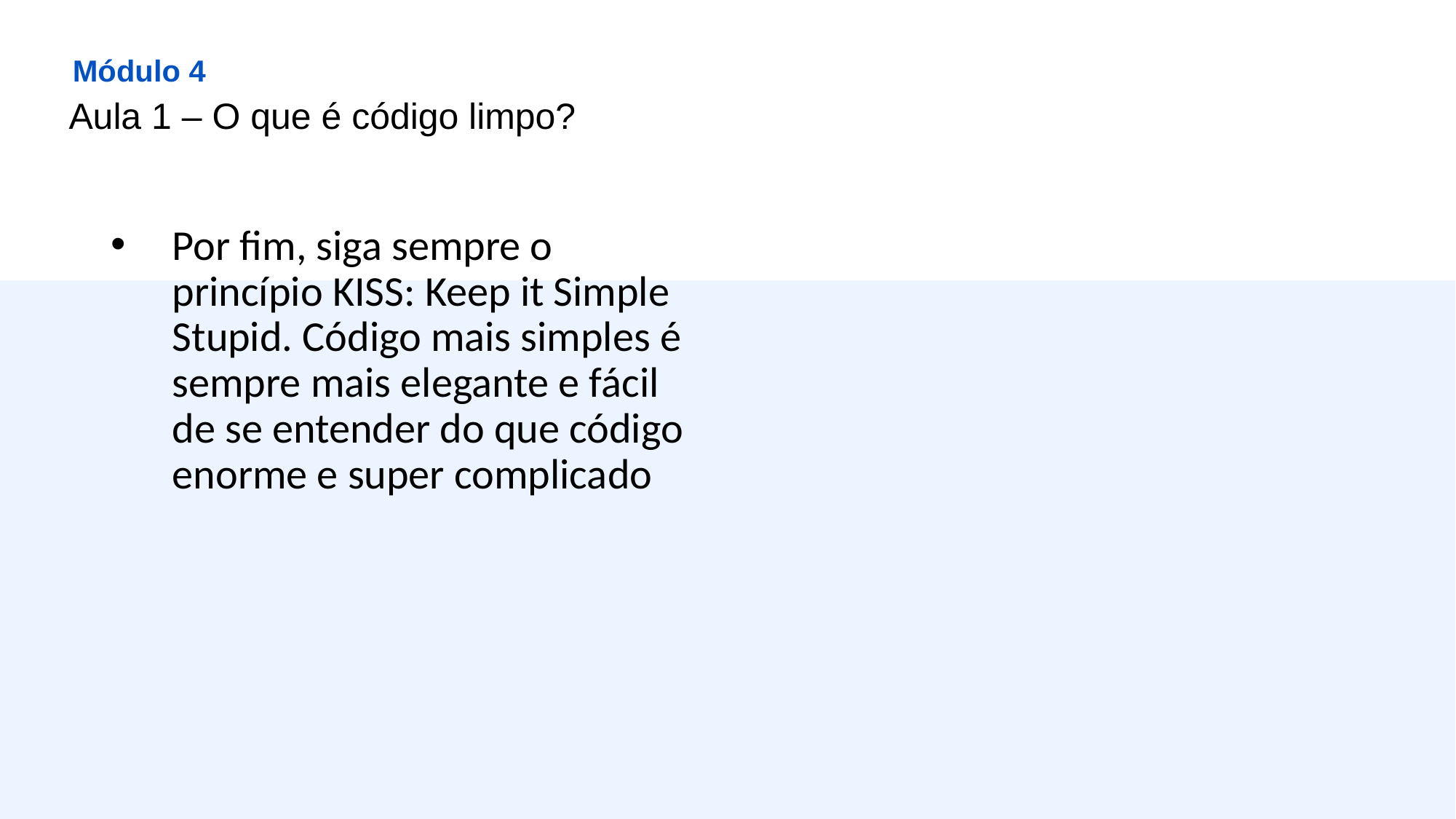

Módulo 4
Aula 1 – O que é código limpo?
Por fim, siga sempre o princípio KISS: Keep it Simple Stupid. Código mais simples é sempre mais elegante e fácil de se entender do que código enorme e super complicado